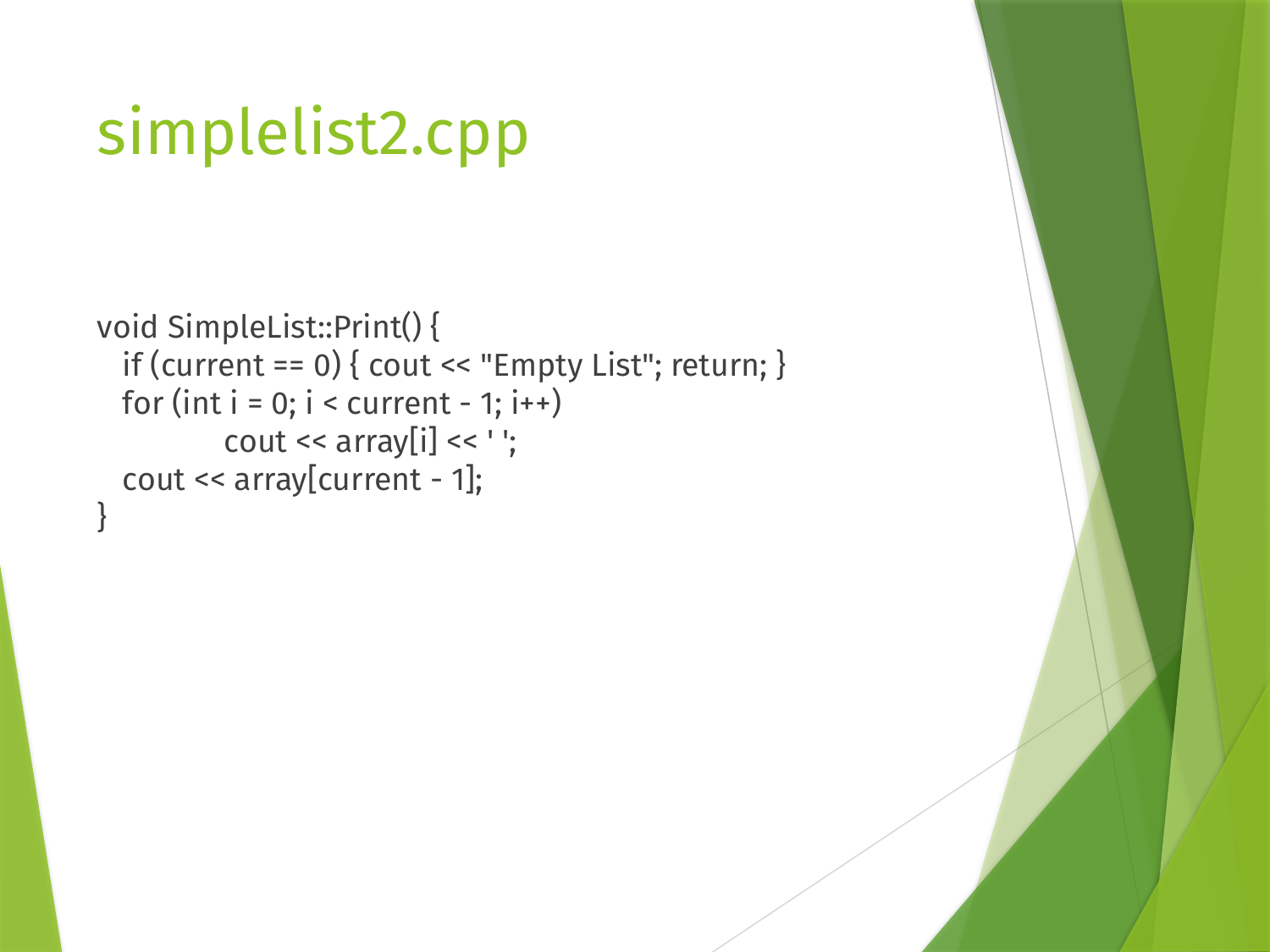

# simplelist2.cpp
void SimpleList::Print() {
   if (current == 0) { cout << "Empty List"; return; }
   for (int i = 0; i < current - 1; i++)
	cout << array[i] << ' ';
   cout << array[current - 1];
}